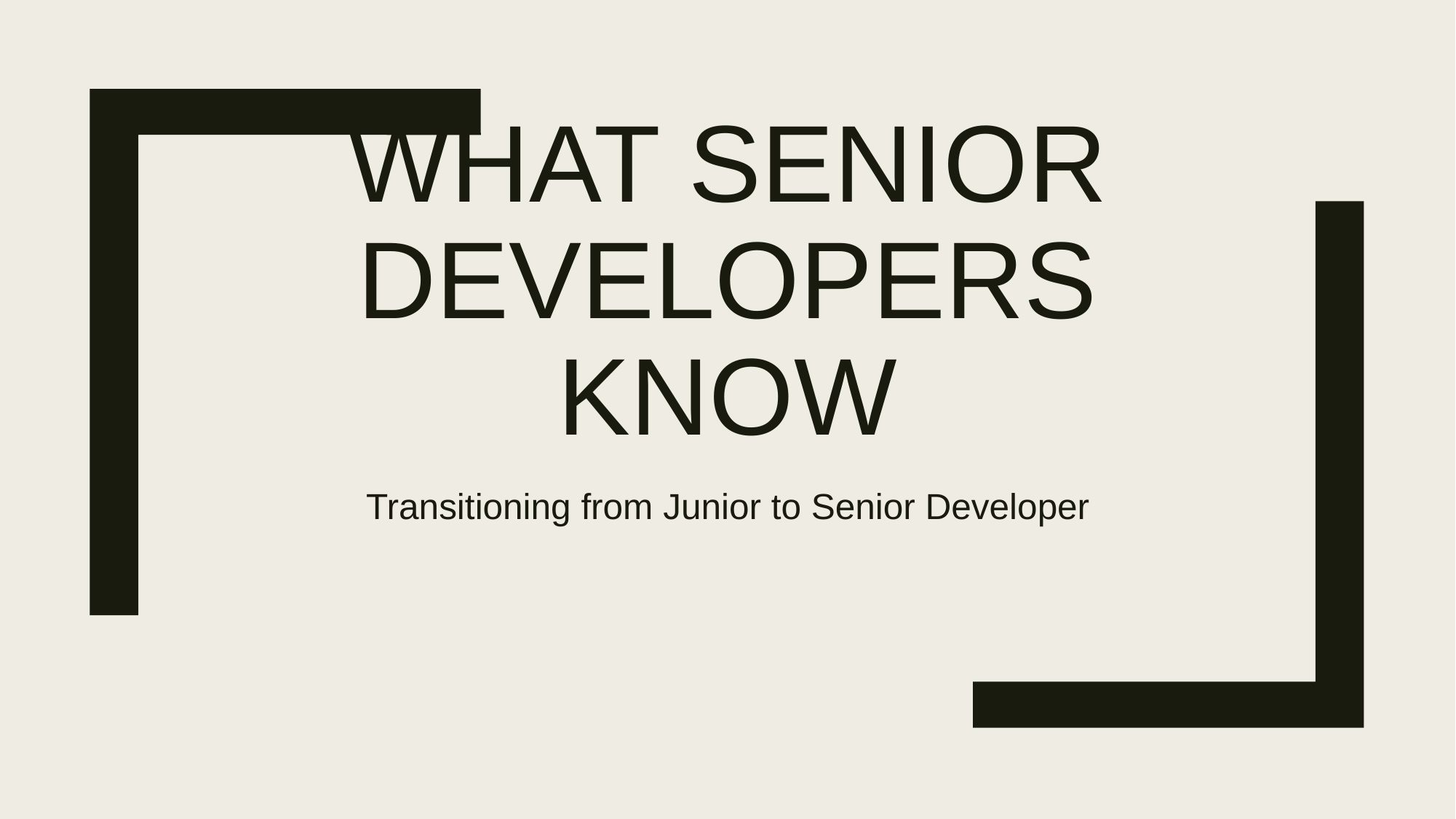

# What senior developers know
Transitioning from Junior to Senior Developer